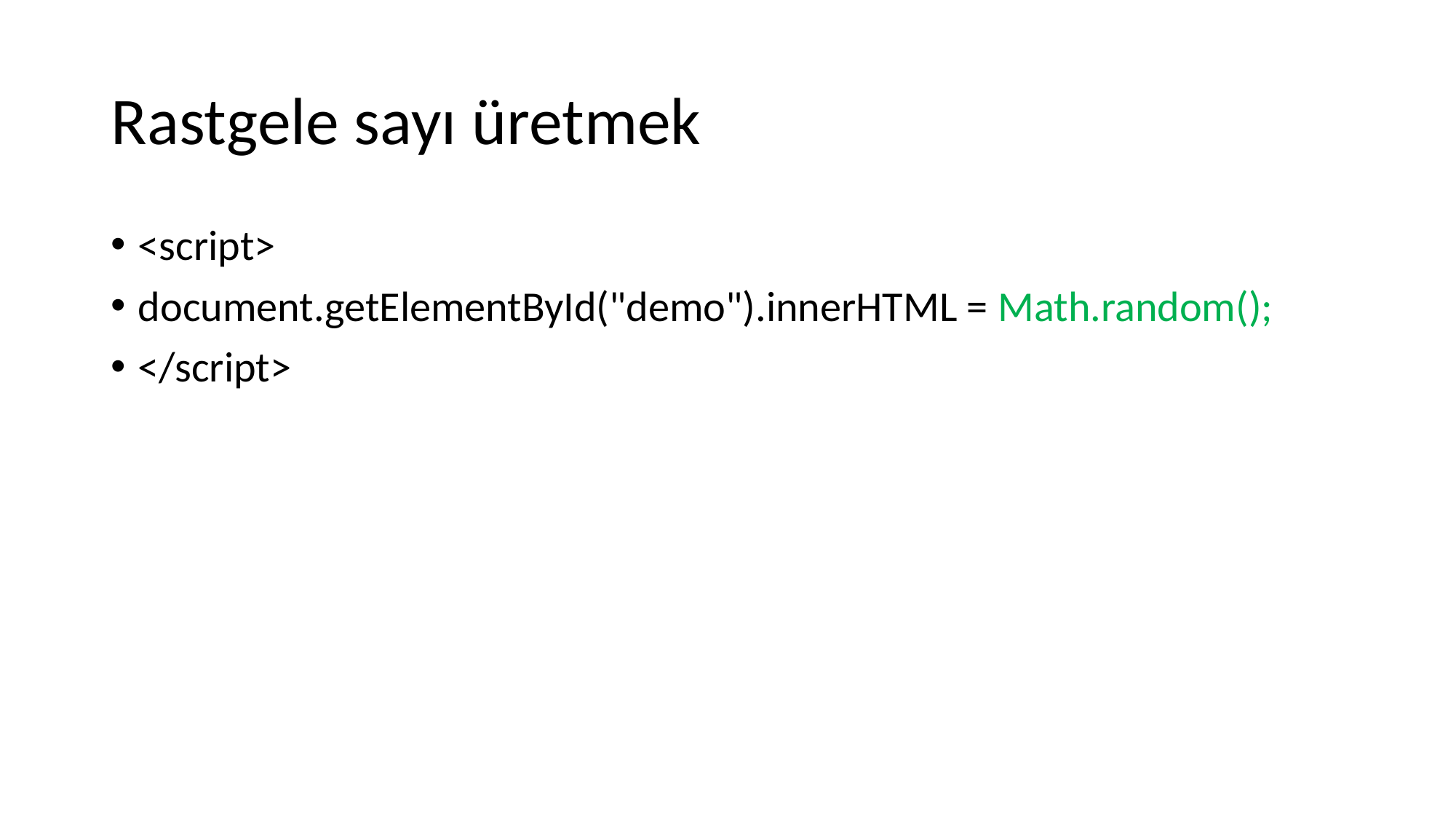

# Rastgele sayı üretmek
<script>
document.getElementById("demo").innerHTML = Math.random();
</script>